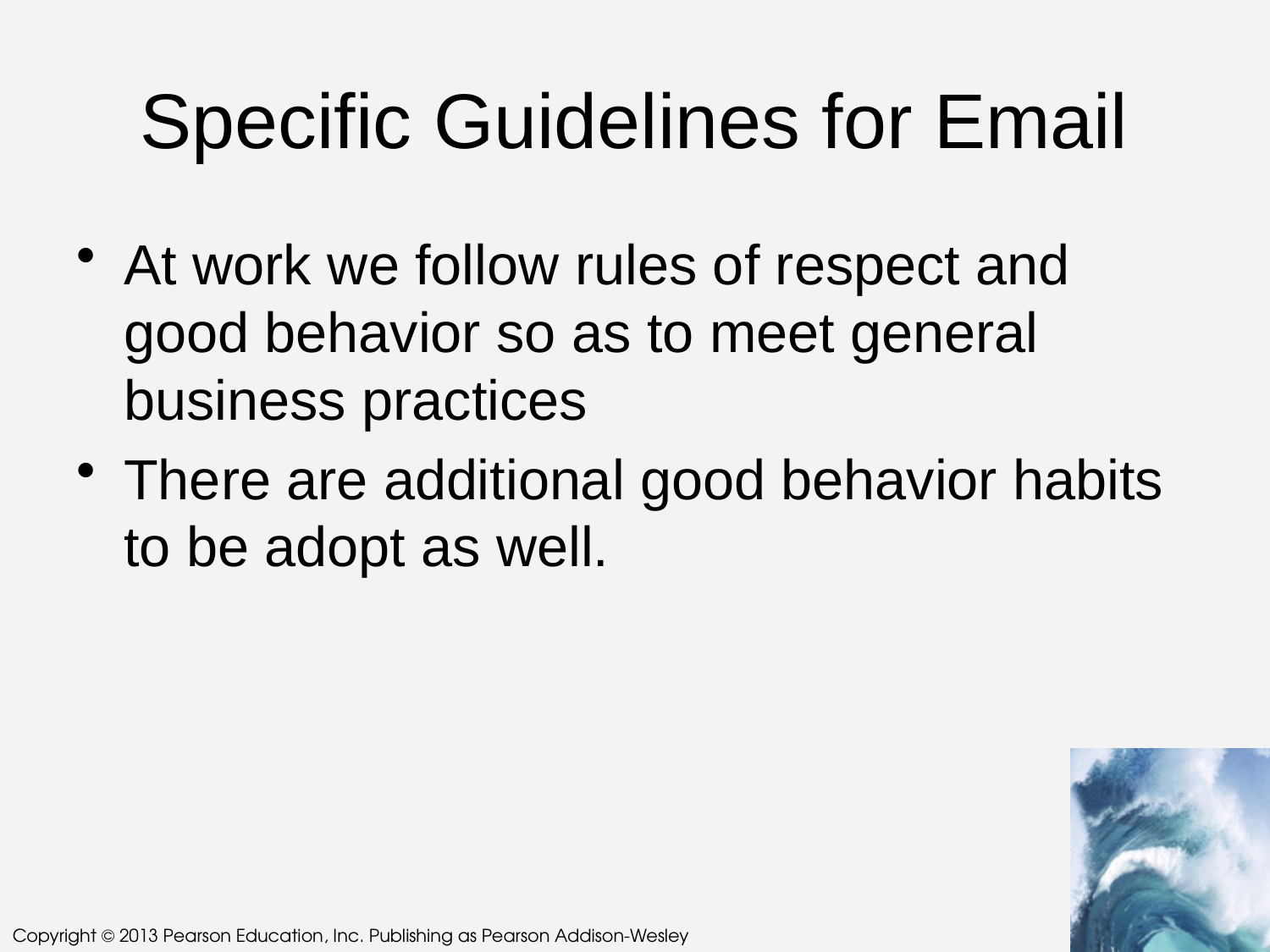

# Specific Guidelines for Email
At work we follow rules of respect and good behavior so as to meet general business practices
There are additional good behavior habits to be adopt as well.